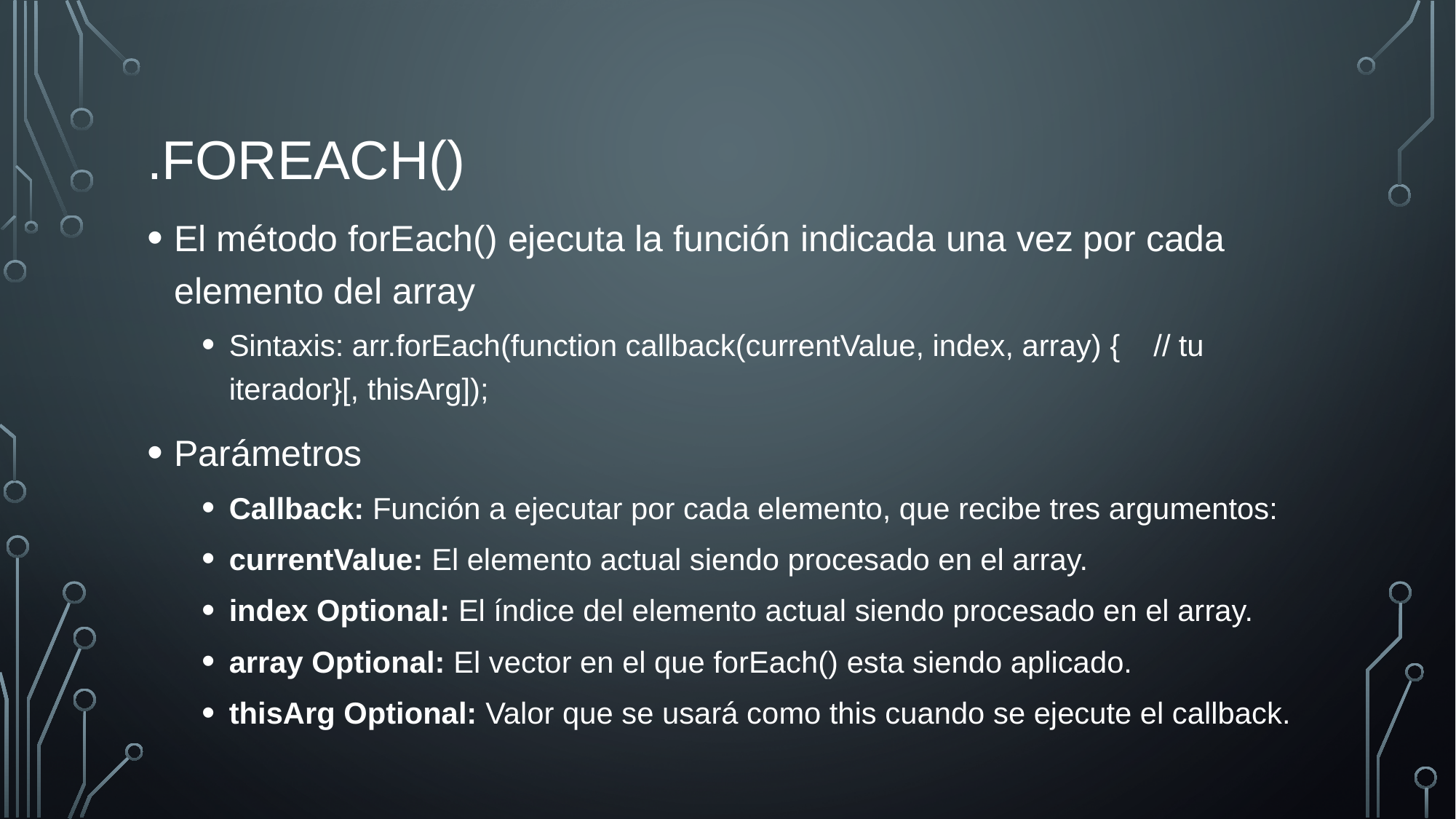

# .forEach()
El método forEach() ejecuta la función indicada una vez por cada elemento del array
Sintaxis: arr.forEach(function callback(currentValue, index, array) {    // tu iterador}[, thisArg]);
Parámetros
Callback: Función a ejecutar por cada elemento, que recibe tres argumentos:
currentValue: El elemento actual siendo procesado en el array.
index Optional: El índice del elemento actual siendo procesado en el array.
array Optional: El vector en el que forEach() esta siendo aplicado.
thisArg Optional: Valor que se usará como this cuando se ejecute el callback.